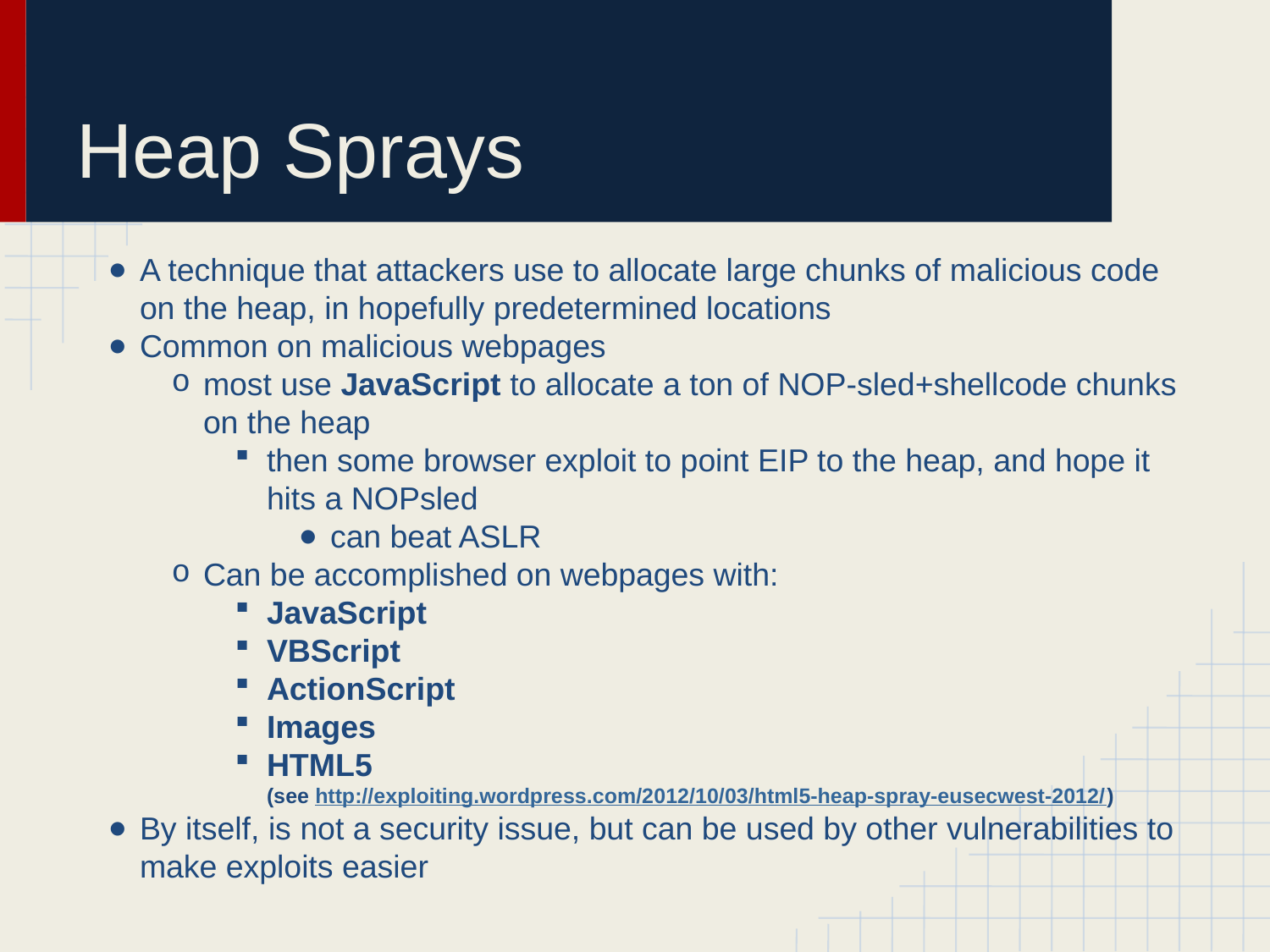

# Heap Sprays
A technique that attackers use to allocate large chunks of malicious code on the heap, in hopefully predetermined locations
Common on malicious webpages
most use JavaScript to allocate a ton of NOP-sled+shellcode chunks on the heap
then some browser exploit to point EIP to the heap, and hope it hits a NOPsled
can beat ASLR
Can be accomplished on webpages with:
JavaScript
VBScript
ActionScript
Images
HTML5
(see http://exploiting.wordpress.com/2012/10/03/html5-heap-spray-eusecwest-2012/)
By itself, is not a security issue, but can be used by other vulnerabilities to make exploits easier